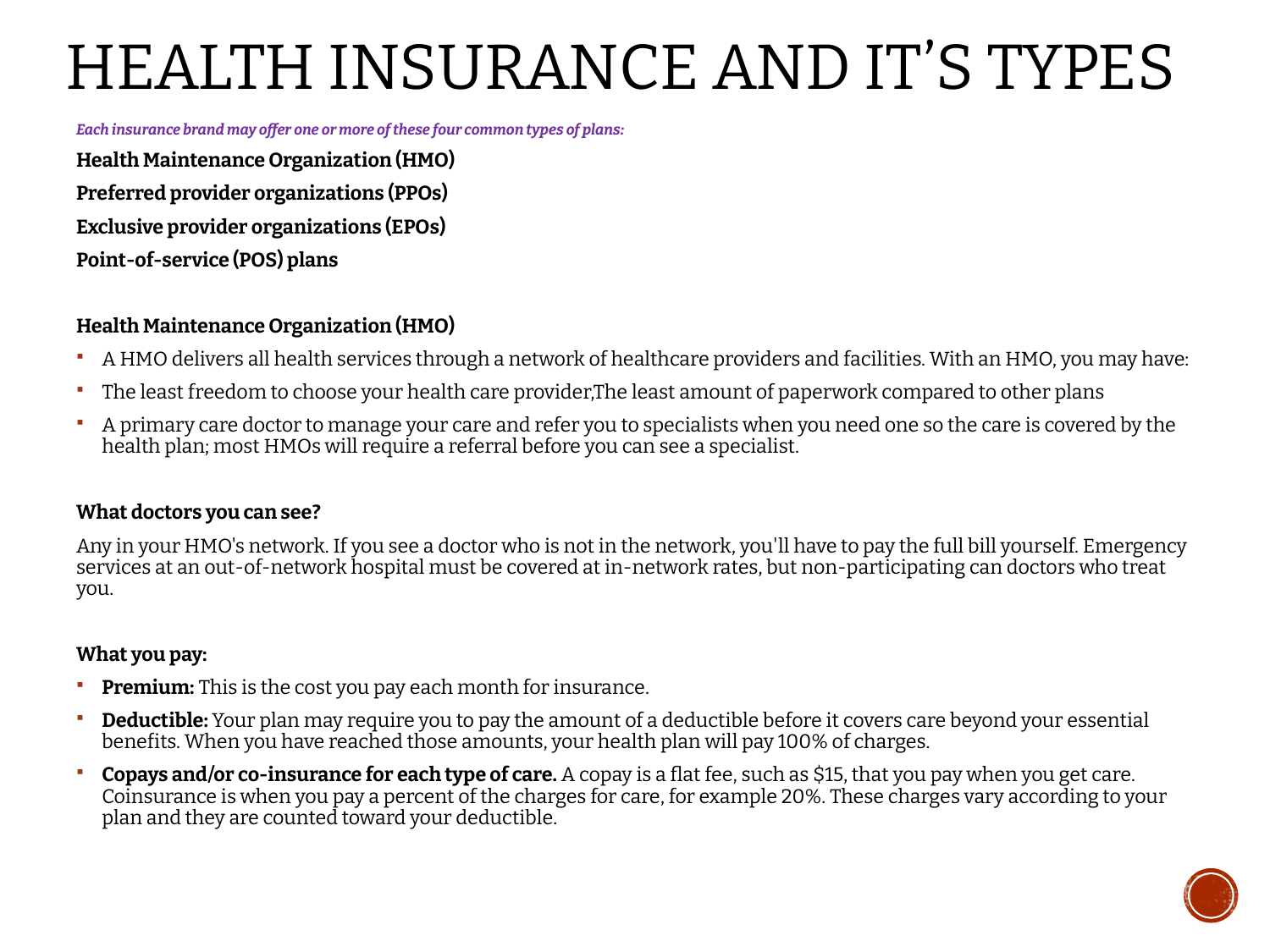

# Health Insurance and it’s types
Each insurance brand may offer one or more of these four common types of plans:
Health Maintenance Organization (HMO)
Preferred provider organizations (PPOs)
Exclusive provider organizations (EPOs)
Point-of-service (POS) plans

Health Maintenance Organization (HMO)
A HMO delivers all health services through a network of healthcare providers and facilities. With an HMO, you may have:
The least freedom to choose your health care provider,The least amount of paperwork compared to other plans
A primary care doctor to manage your care and refer you to specialists when you need one so the care is covered by the health plan; most HMOs will require a referral before you can see a specialist.

What doctors you can see?
Any in your HMO's network. If you see a doctor who is not in the network, you'll have to pay the full bill yourself. Emergency services at an out-of-network hospital must be covered at in-network rates, but non-participating can doctors who treat you.

What you pay:
Premium: This is the cost you pay each month for insurance.
Deductible: Your plan may require you to pay the amount of a deductible before it covers care beyond your essential benefits. When you have reached those amounts, your health plan will pay 100% of charges.
Copays and/or co-insurance for each type of care. A copay is a flat fee, such as $15, that you pay when you get care. Coinsurance is when you pay a percent of the charges for care, for example 20%. These charges vary according to your plan and they are counted toward your deductible.